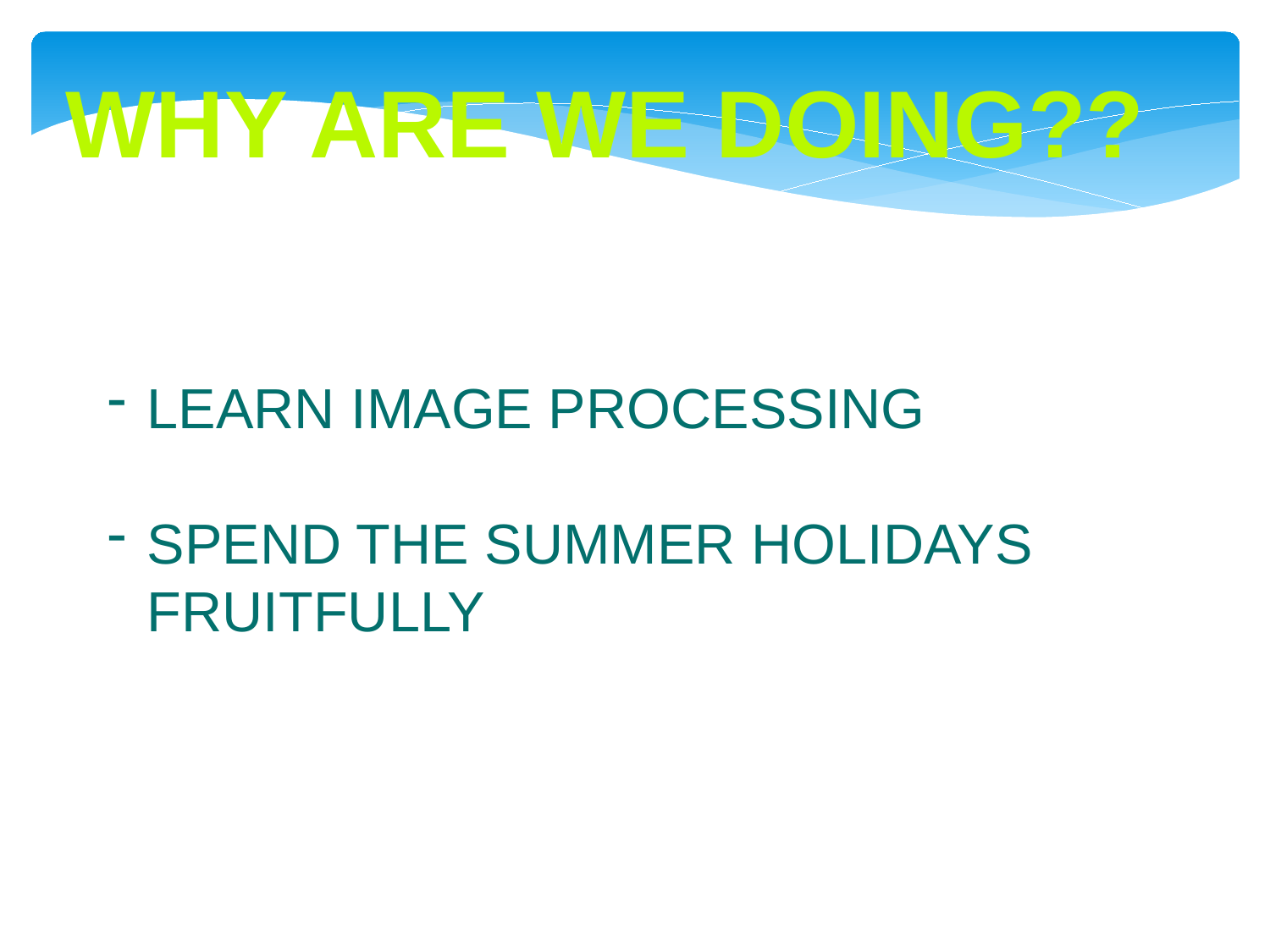

Why ARE WE DOING??
LEARN IMAGE PROCESSING

SPEND THE SUMMER HOLIDAYS FRUITFULLY